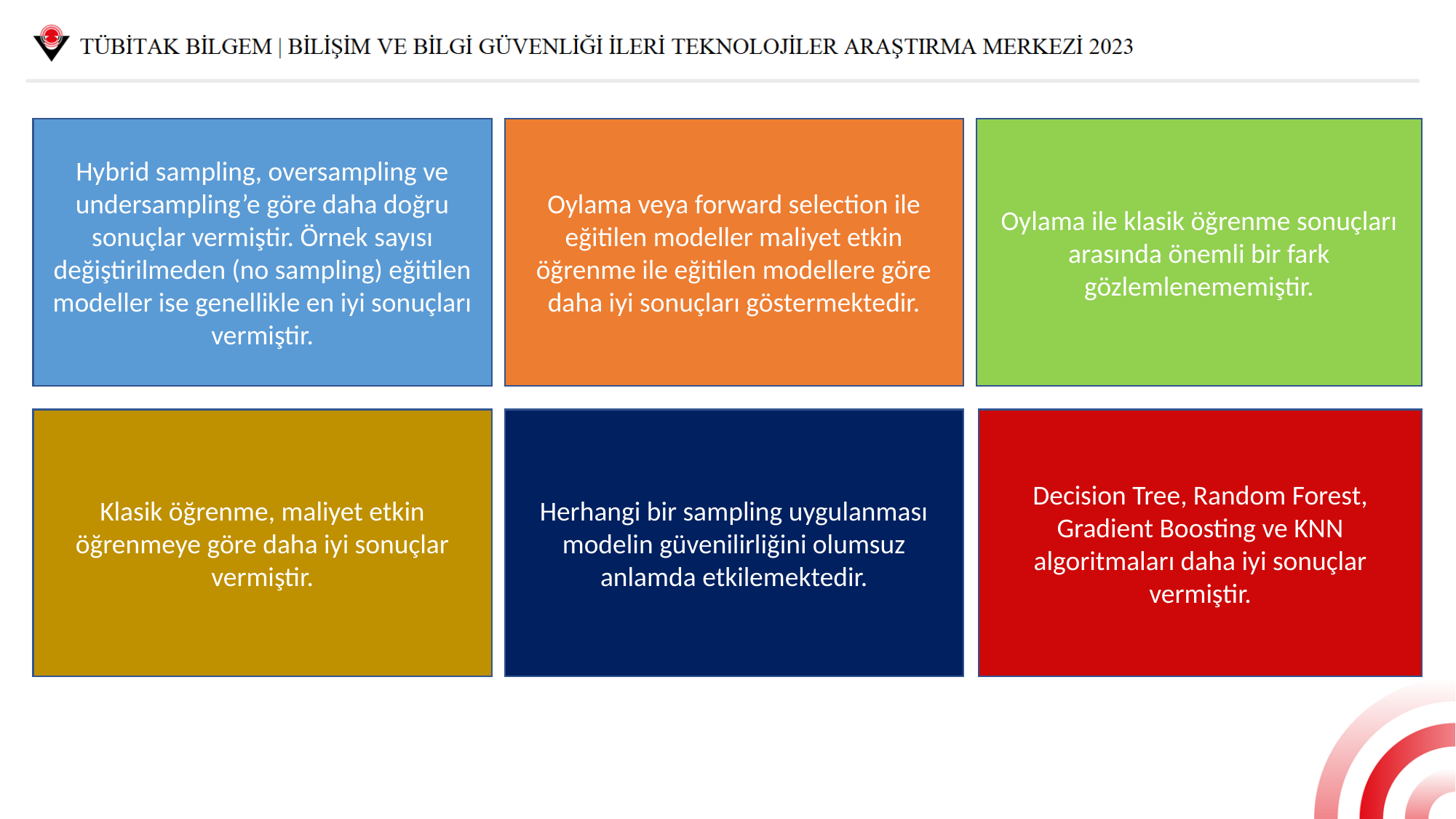

Hybrid sampling, oversampling ve undersampling’e göre daha doğru sonuçlar vermiştir. Örnek sayısı değiştirilmeden (no sampling) eğitilen modeller ise genellikle en iyi sonuçları vermiştir.
Oylama veya forward selection ile eğitilen modeller maliyet etkin öğrenme ile eğitilen modellere göre daha iyi sonuçları göstermektedir.
Oylama ile klasik öğrenme sonuçları arasında önemli bir fark gözlemlenememiştir.
Klasik öğrenme, maliyet etkin öğrenmeye göre daha iyi sonuçlar vermiştir.
Herhangi bir sampling uygulanması modelin güvenilirliğini olumsuz anlamda etkilemektedir.
Decision Tree, Random Forest, Gradient Boosting ve KNN algoritmaları daha iyi sonuçlar vermiştir.